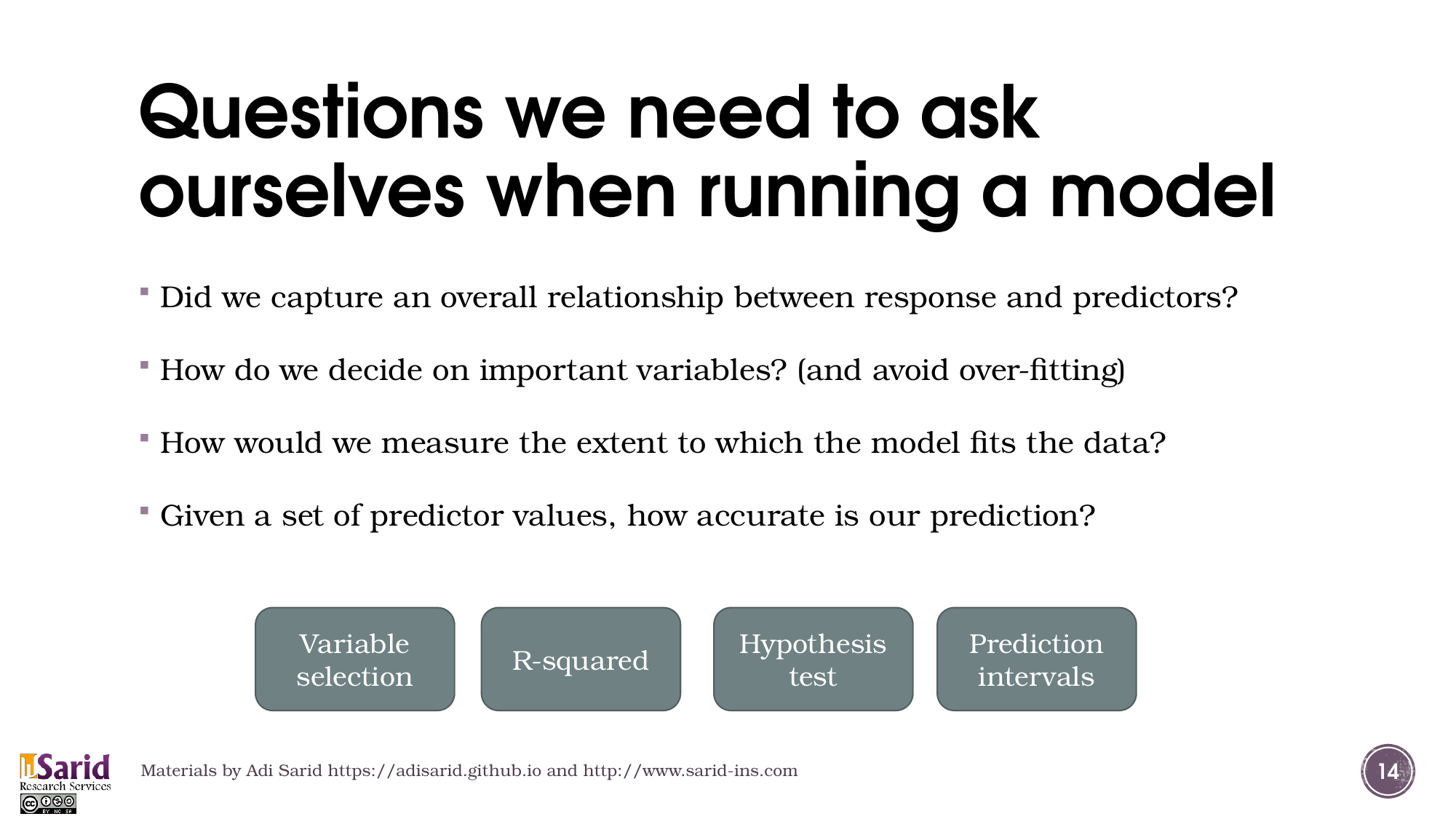

# Questions we need to ask ourselves when running a model
Did we capture an overall relationship between response and predictors?
How do we decide on important variables? (and avoid over-fitting)
How would we measure the extent to which the model fits the data?
Given a set of predictor values, how accurate is our prediction?
Variable selection
R-squared
Hypothesis test
Prediction intervals
Materials by Adi Sarid https://adisarid.github.io and http://www.sarid-ins.com
14